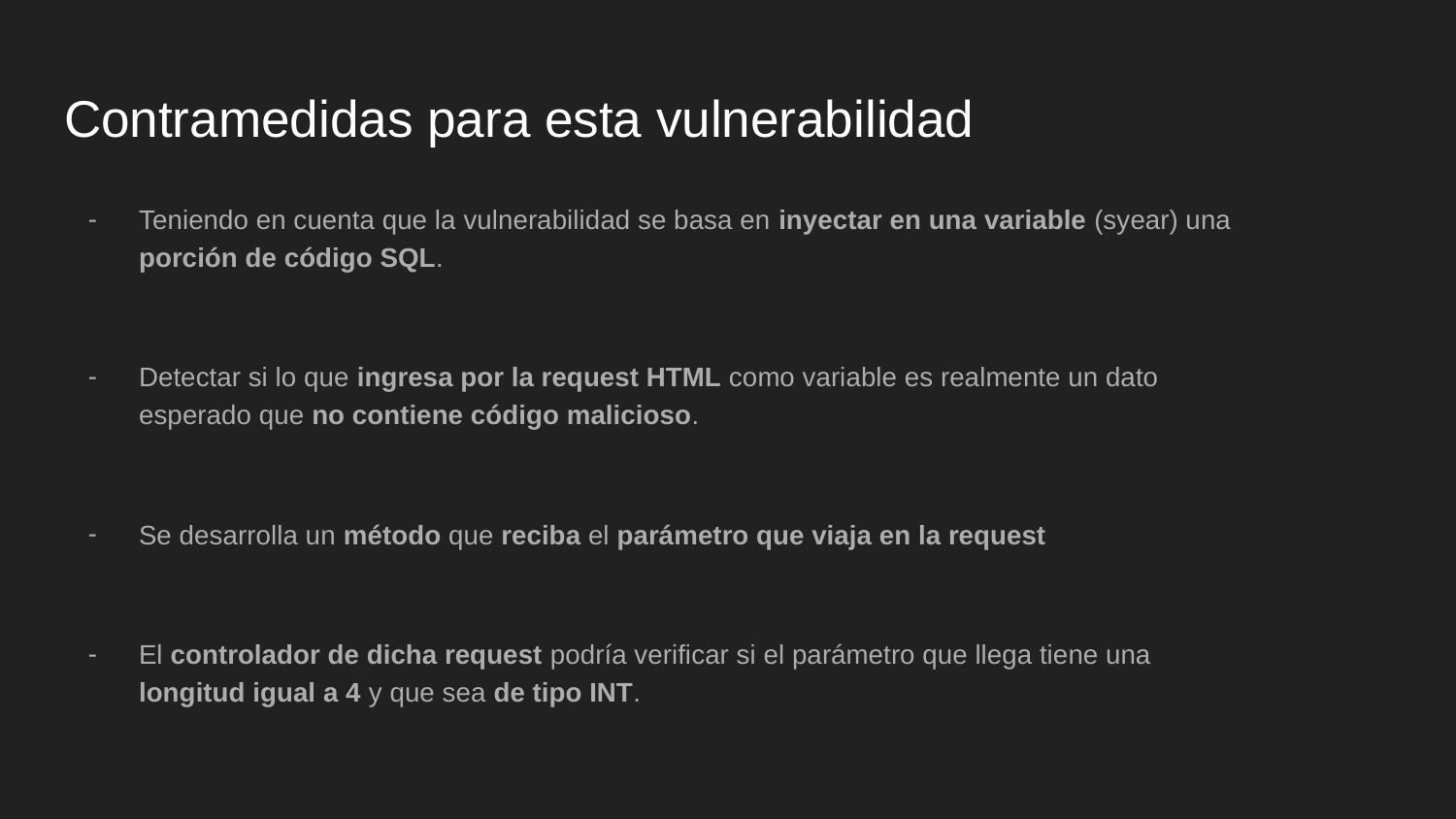

# Contramedidas para esta vulnerabilidad
Teniendo en cuenta que la vulnerabilidad se basa en inyectar en una variable (syear) una porción de código SQL.

Detectar si lo que ingresa por la request HTML como variable es realmente un dato esperado que no contiene código malicioso.

Se desarrolla un método que reciba el parámetro que viaja en la request

El controlador de dicha request podría verificar si el parámetro que llega tiene una longitud igual a 4 y que sea de tipo INT.